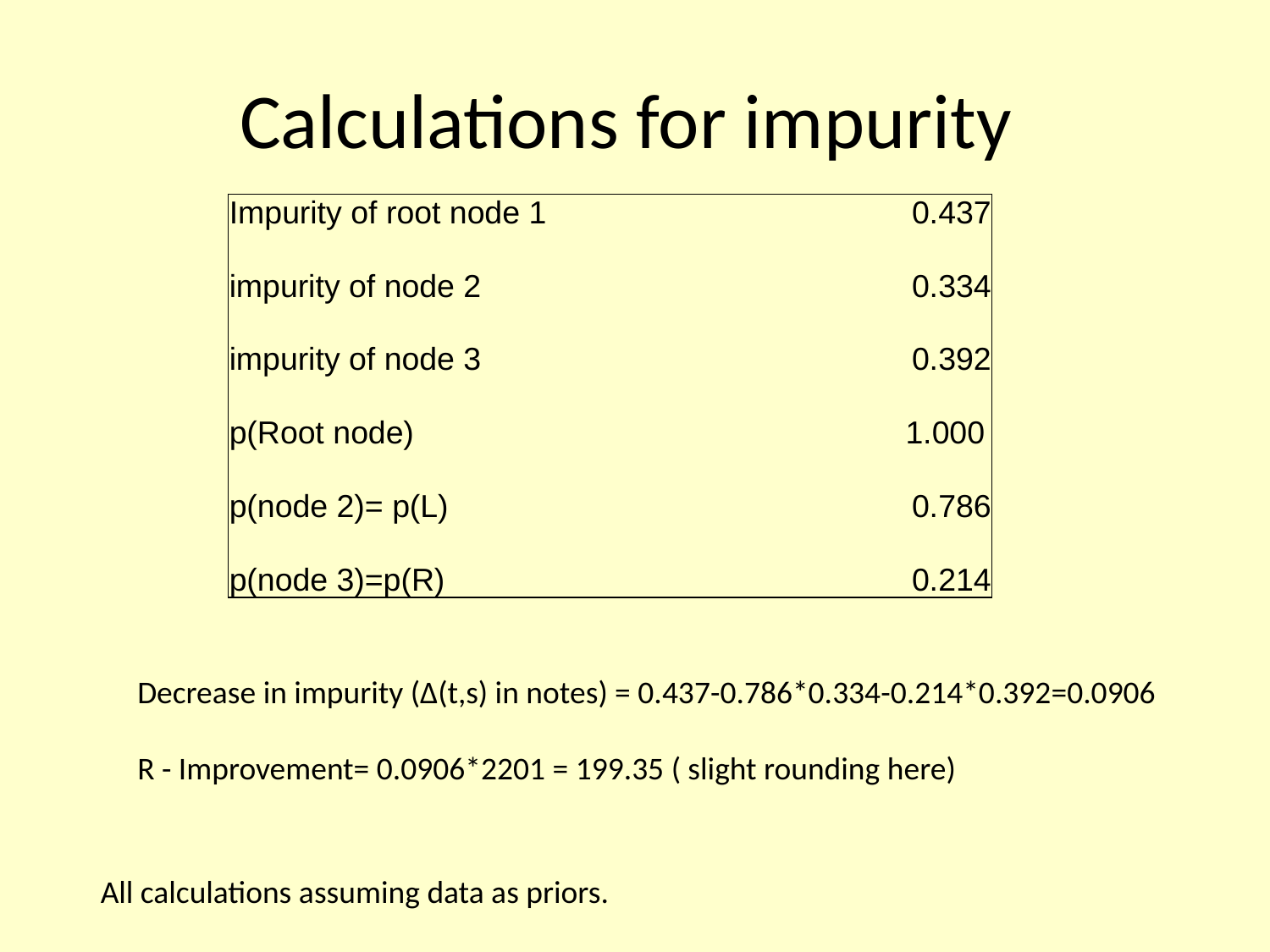

# Calculations for impurity
| Impurity of root node 1 | 0.437 |
| --- | --- |
|  |  |
| impurity of node 2 | 0.334 |
|  |  |
| impurity of node 3 | 0.392 |
|  |  |
| p(Root node) | 1.000 |
|  |  |
| p(node 2)= p(L) | 0.786 |
|  |  |
| p(node 3)=p(R) | 0.214 |
Decrease in impurity (∆(t,s) in notes) = 0.437-0.786*0.334-0.214*0.392=0.0906

R - Improvement= 0.0906*2201 = 199.35 ( slight rounding here)
All calculations assuming data as priors.